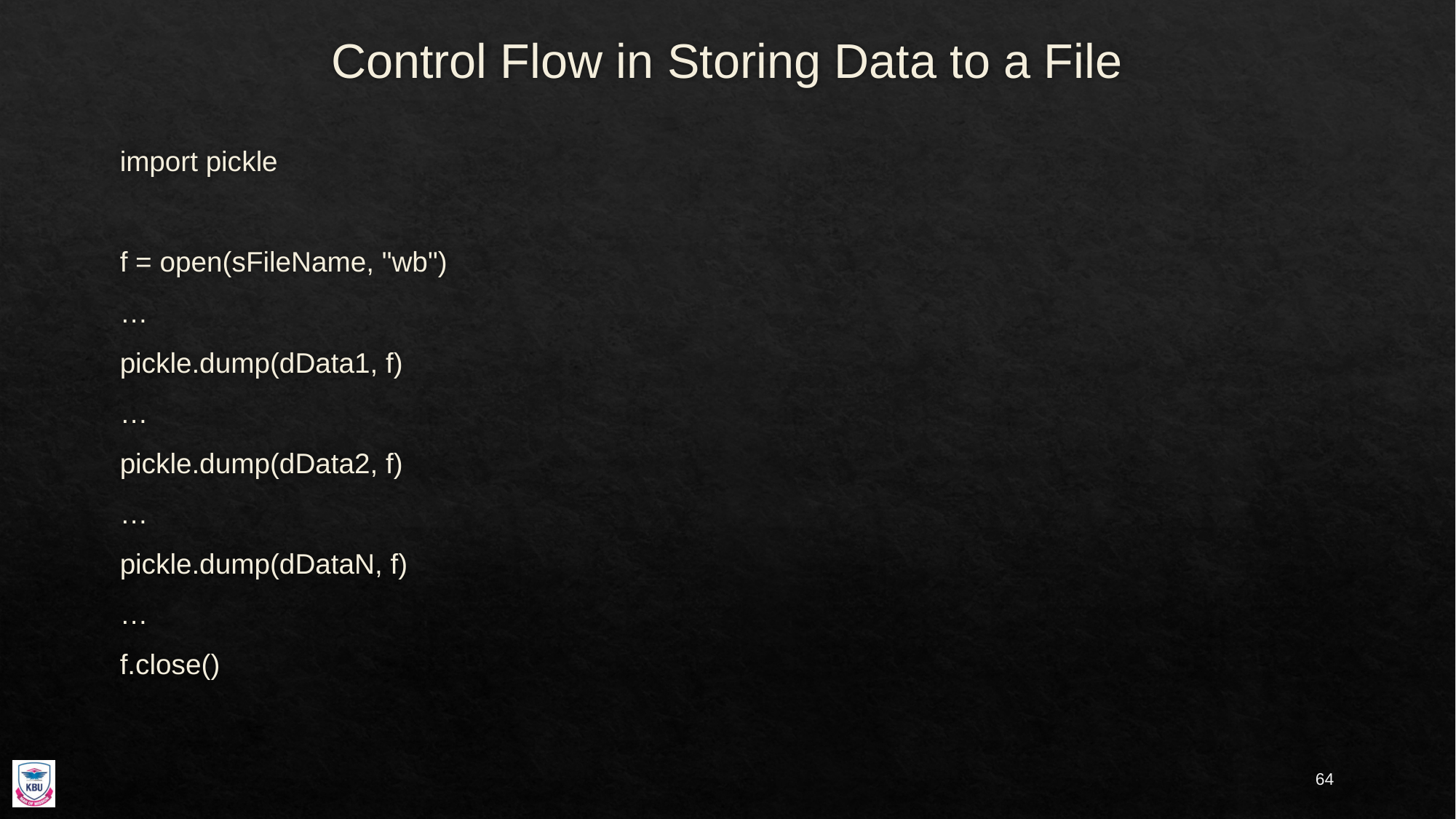

# Control Flow in Storing Data to a File
import pickle

f = open(sFileName, "wb")
…
pickle.dump(dData1, f)
…
pickle.dump(dData2, f)
…
pickle.dump(dDataN, f)
…
f.close()
64